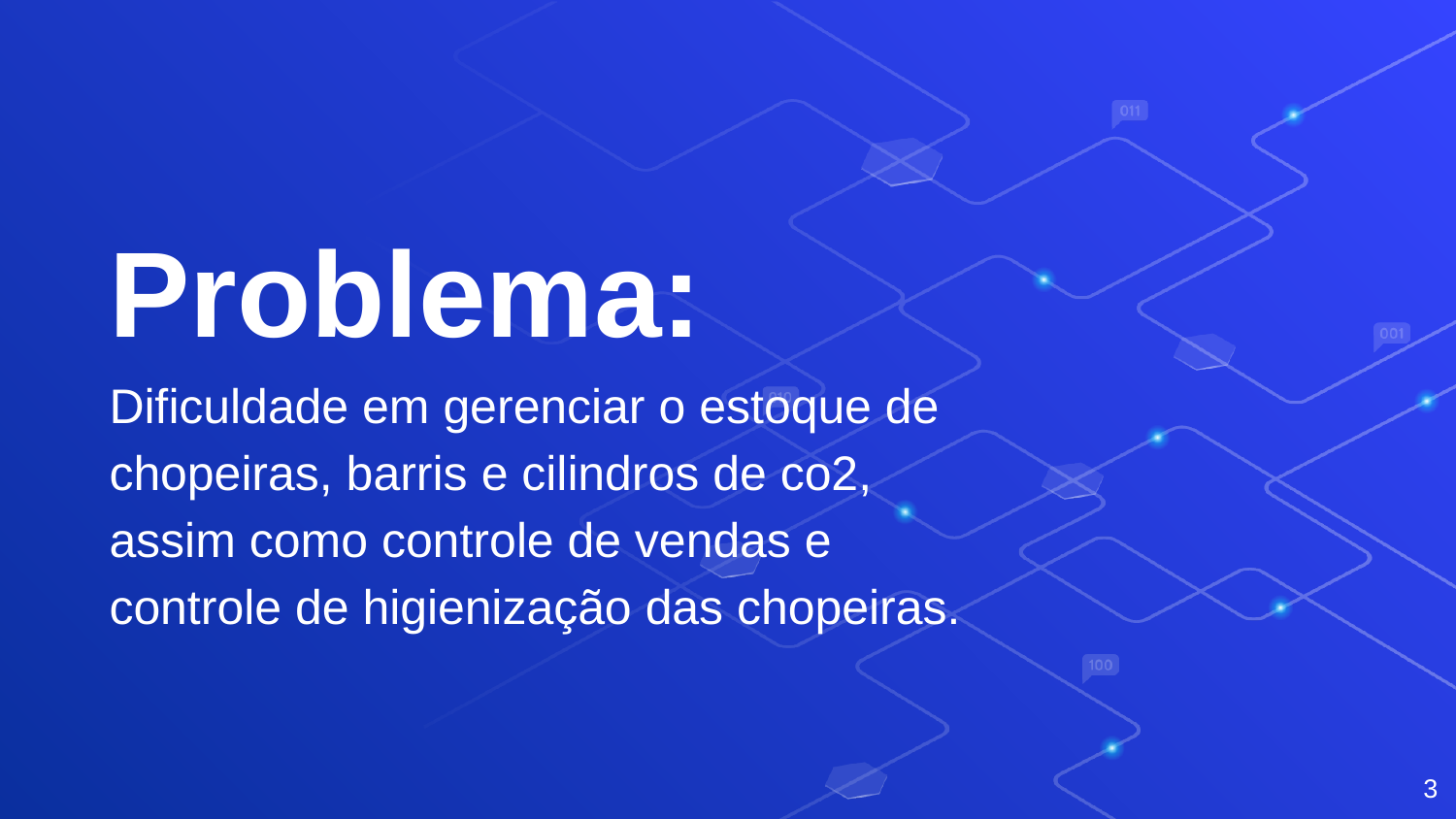

Problema:
Dificuldade em gerenciar o estoque de chopeiras, barris e cilindros de co2, assim como controle de vendas e controle de higienização das chopeiras.
3